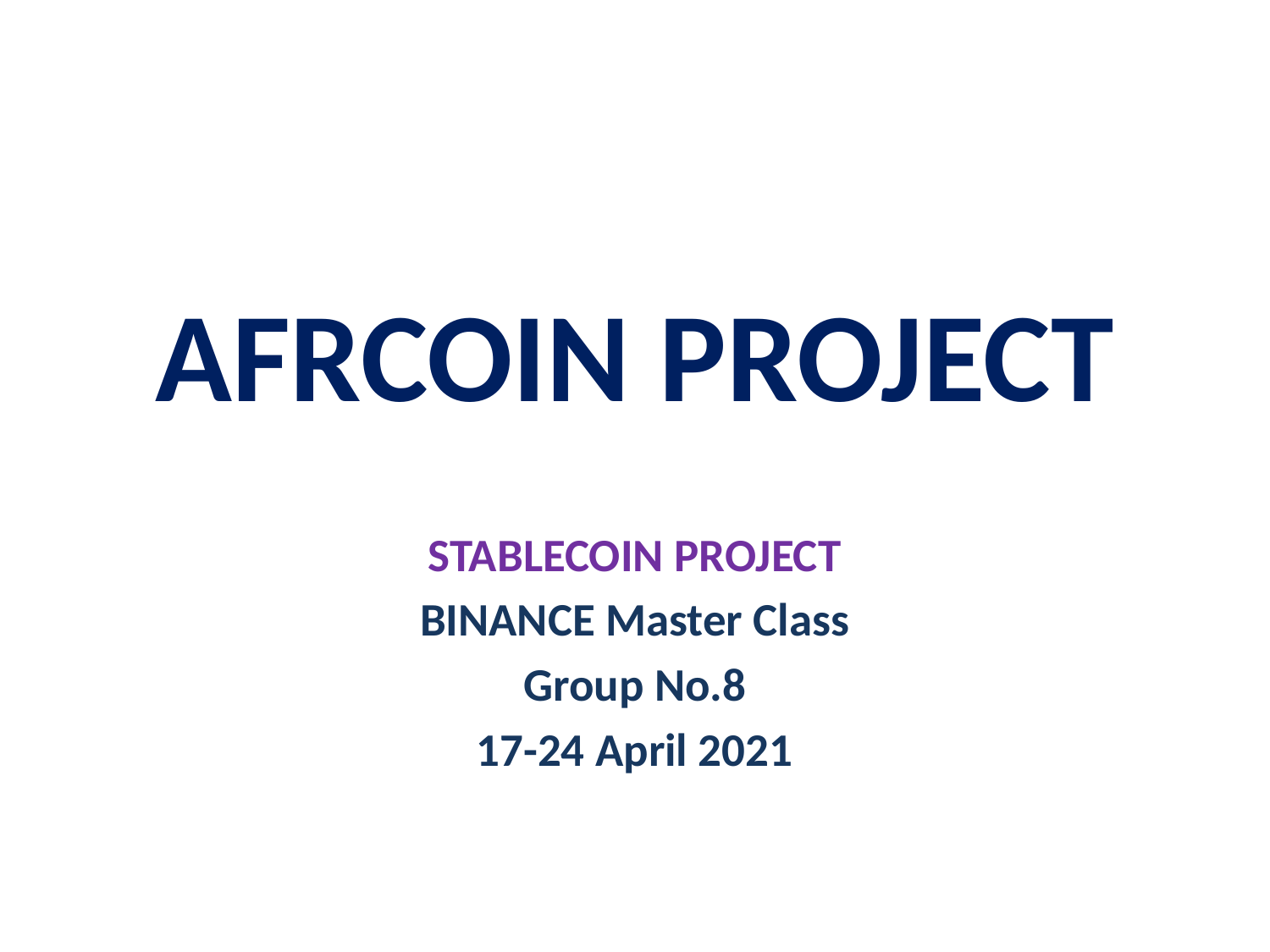

# AFRCOIN PROJECT
STABLECOIN PROJECT
BINANCE Master Class
Group No.8
17-24 April 2021